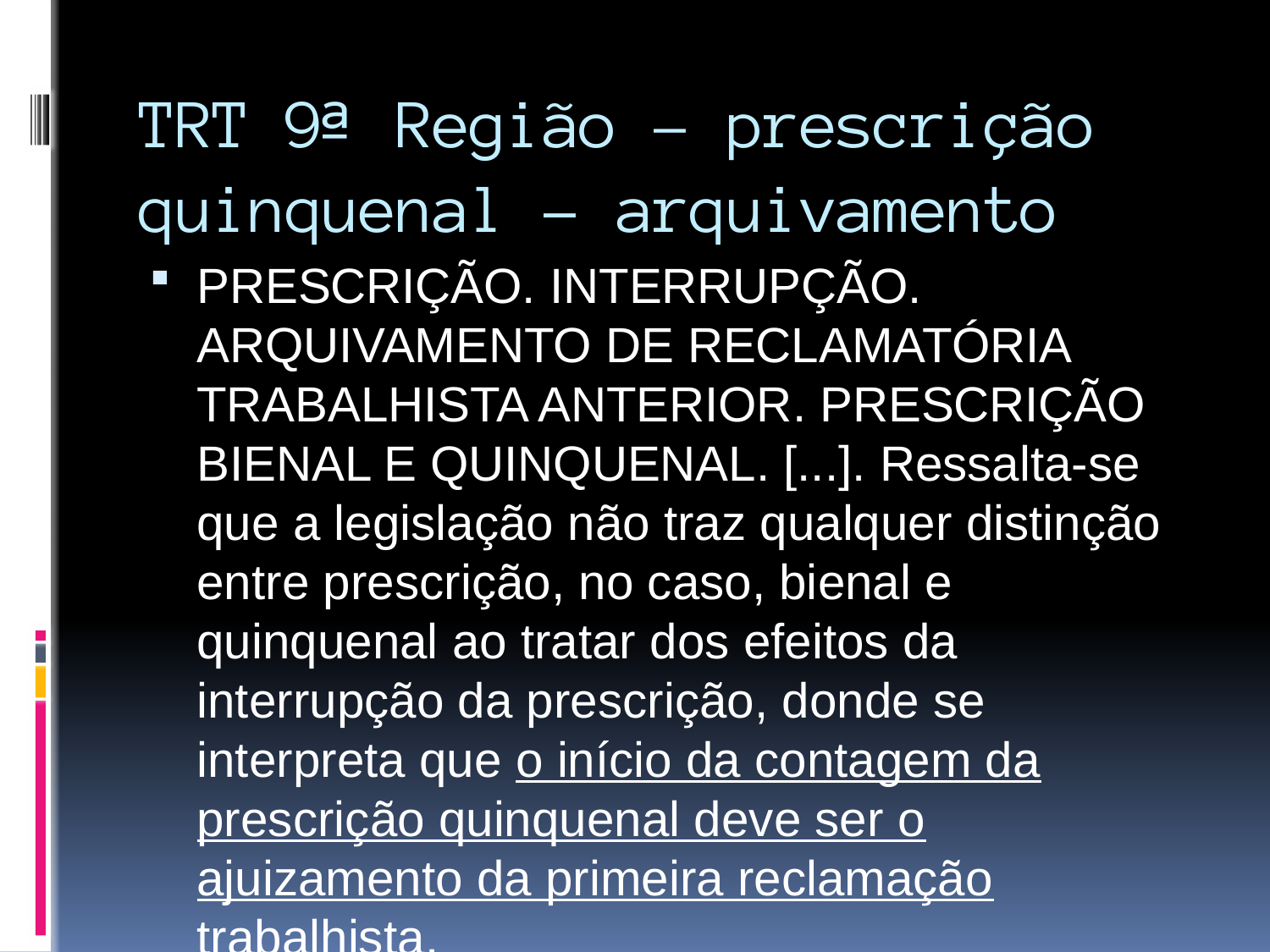

# TRT 9ª Região – prescrição quinquenal - arquivamento
PRESCRIÇÃO. INTERRUPÇÃO. ARQUIVAMENTO DE RECLAMATÓRIA TRABALHISTA ANTERIOR. PRESCRIÇÃO BIENAL E QUINQUENAL. [...]. Ressalta-se que a legislação não traz qualquer distinção entre prescrição, no caso, bienal e quinquenal ao tratar dos efeitos da interrupção da prescrição, donde se interpreta que o início da contagem da prescrição quinquenal deve ser o ajuizamento da primeira reclamação trabalhista.